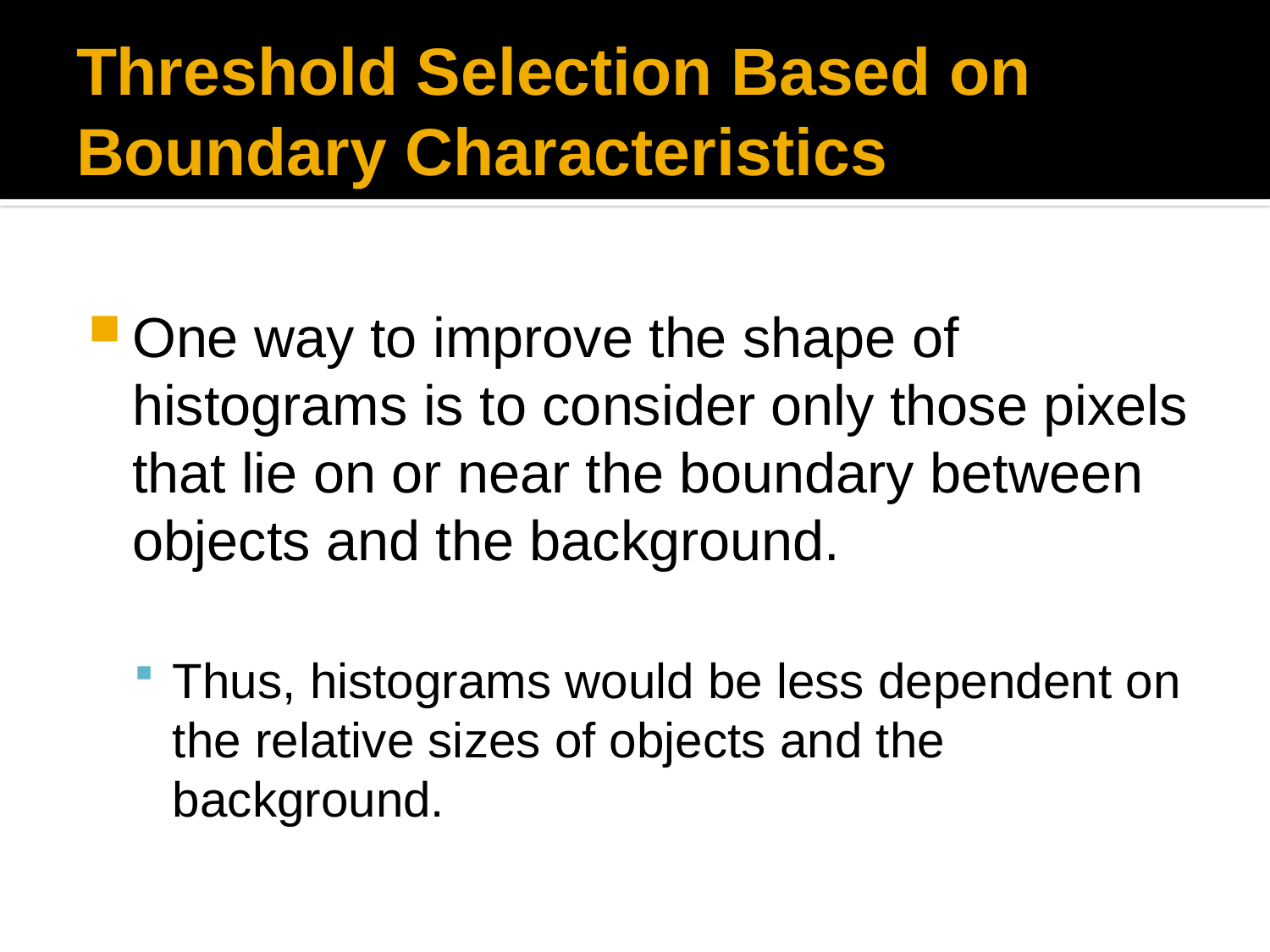

# Threshold Selection Based on Boundary Characteristics

One way to improve the shape of histograms is to consider only those pixels that lie on or near the boundary between objects and the background.

Thus, histograms would be less dependent on the relative sizes of objects and the background.